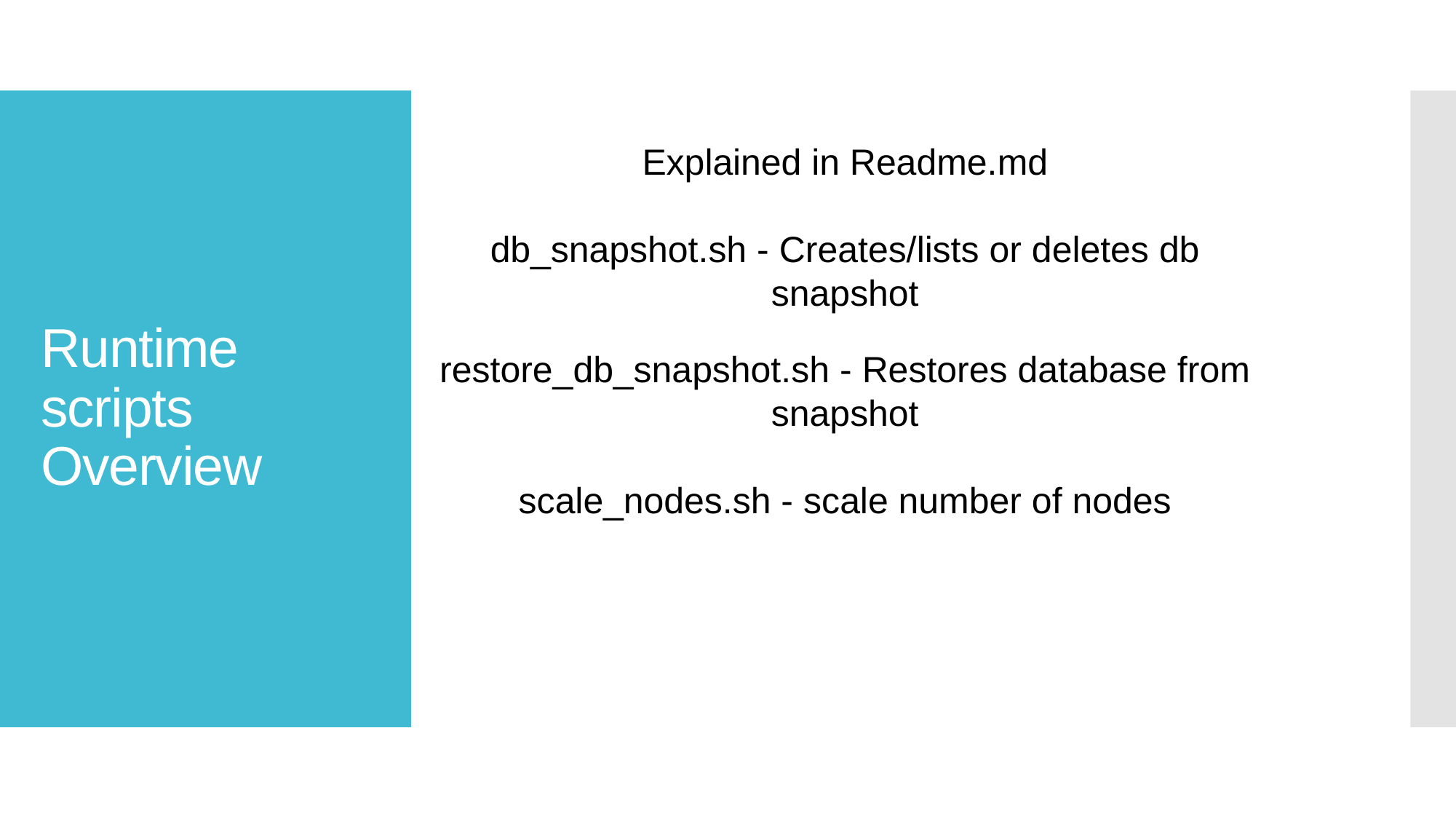

Explained in Readme.md

db_snapshot.sh - Creates/lists or deletes db snapshot

restore_db_snapshot.sh - Restores database from snapshot

scale_nodes.sh - scale number of nodes
# Runtime  scripts Overview